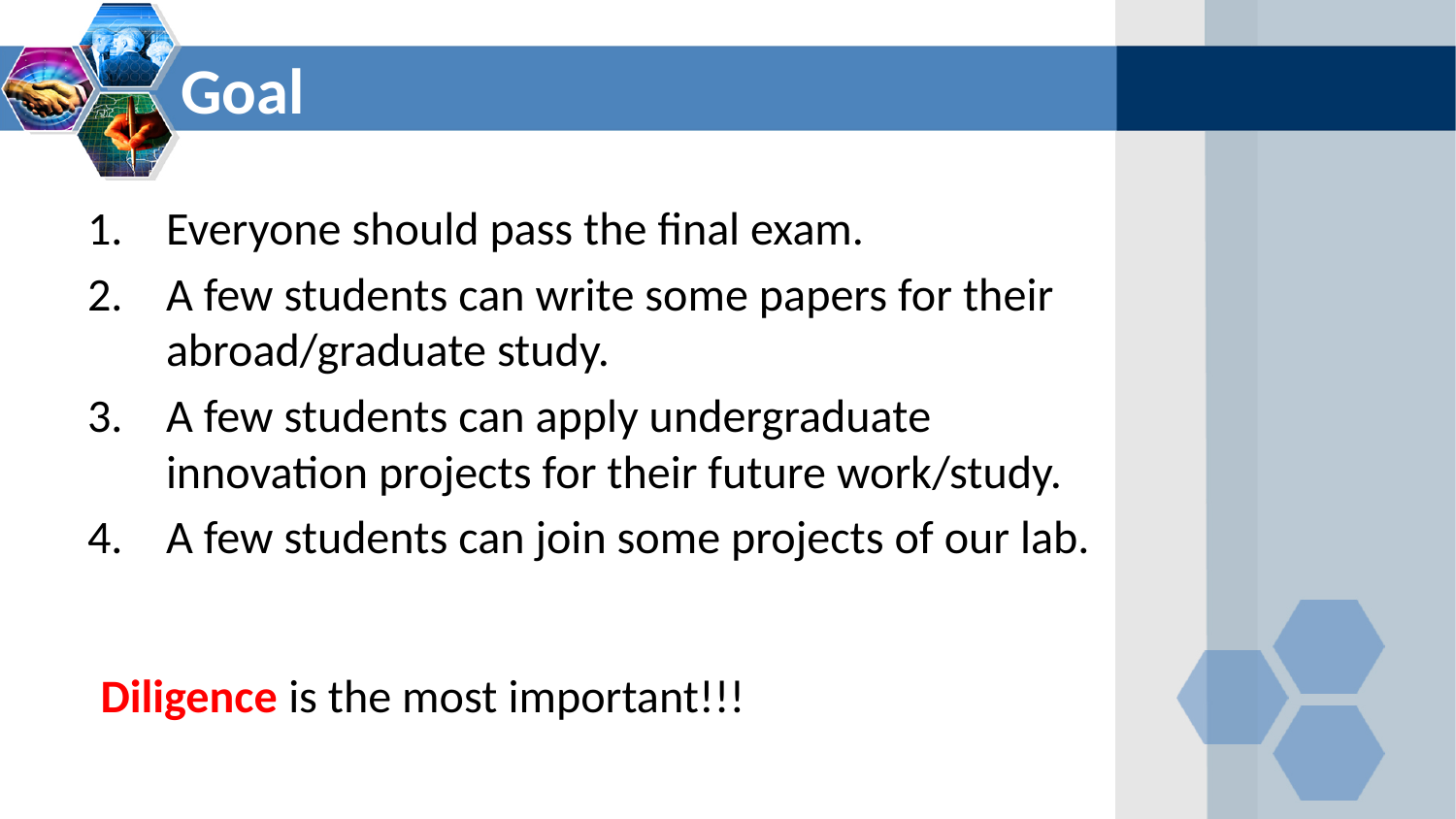

# Goal
Everyone should pass the final exam.
A few students can write some papers for their abroad/graduate study.
A few students can apply undergraduate innovation projects for their future work/study.
A few students can join some projects of our lab.

 Diligence is the most important!!!